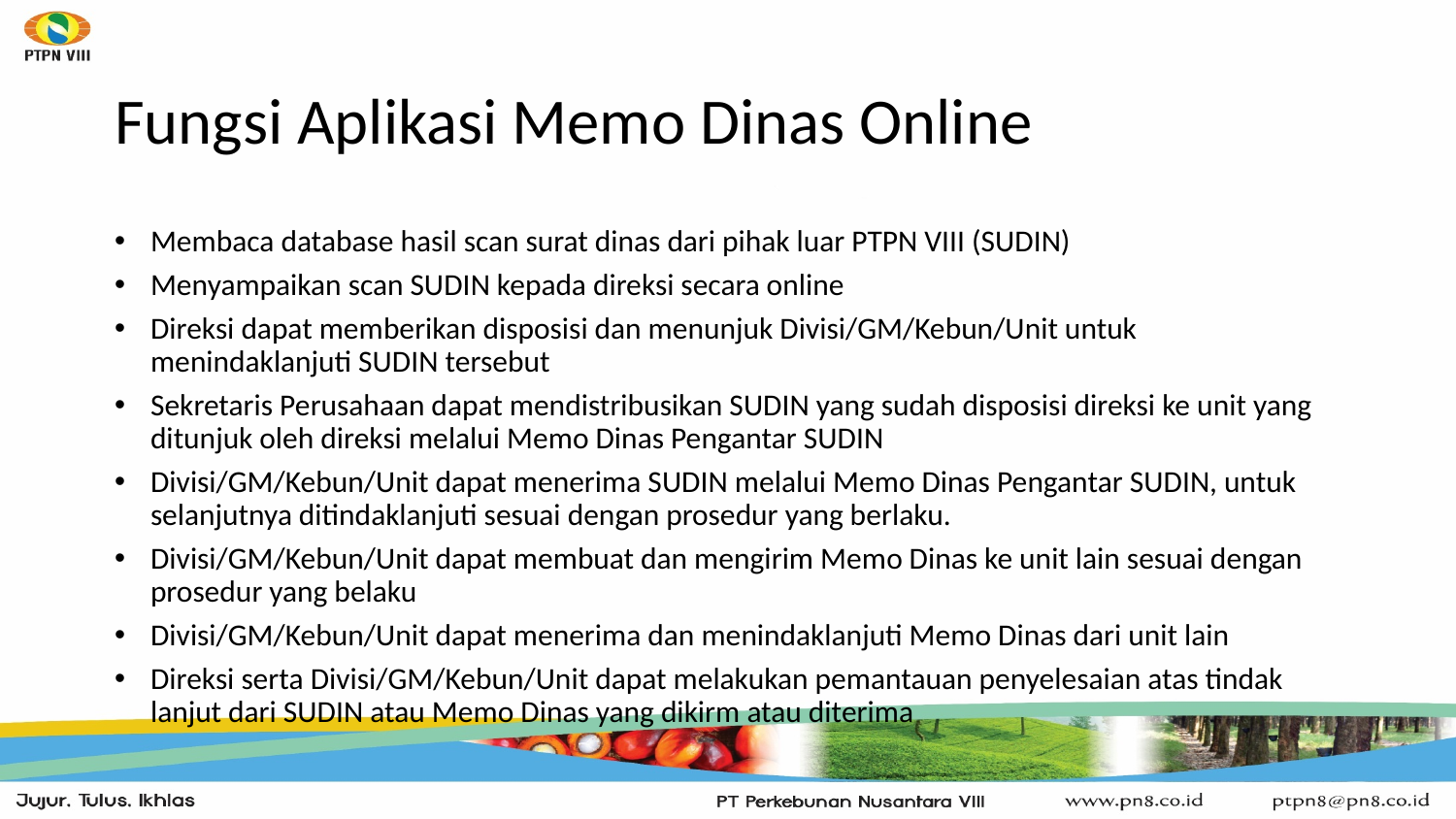

# Fungsi Aplikasi Memo Dinas Online
Membaca database hasil scan surat dinas dari pihak luar PTPN VIII (SUDIN)
Menyampaikan scan SUDIN kepada direksi secara online
Direksi dapat memberikan disposisi dan menunjuk Divisi/GM/Kebun/Unit untuk menindaklanjuti SUDIN tersebut
Sekretaris Perusahaan dapat mendistribusikan SUDIN yang sudah disposisi direksi ke unit yang ditunjuk oleh direksi melalui Memo Dinas Pengantar SUDIN
Divisi/GM/Kebun/Unit dapat menerima SUDIN melalui Memo Dinas Pengantar SUDIN, untuk selanjutnya ditindaklanjuti sesuai dengan prosedur yang berlaku.
Divisi/GM/Kebun/Unit dapat membuat dan mengirim Memo Dinas ke unit lain sesuai dengan prosedur yang belaku
Divisi/GM/Kebun/Unit dapat menerima dan menindaklanjuti Memo Dinas dari unit lain
Direksi serta Divisi/GM/Kebun/Unit dapat melakukan pemantauan penyelesaian atas tindak lanjut dari SUDIN atau Memo Dinas yang dikirm atau diterima